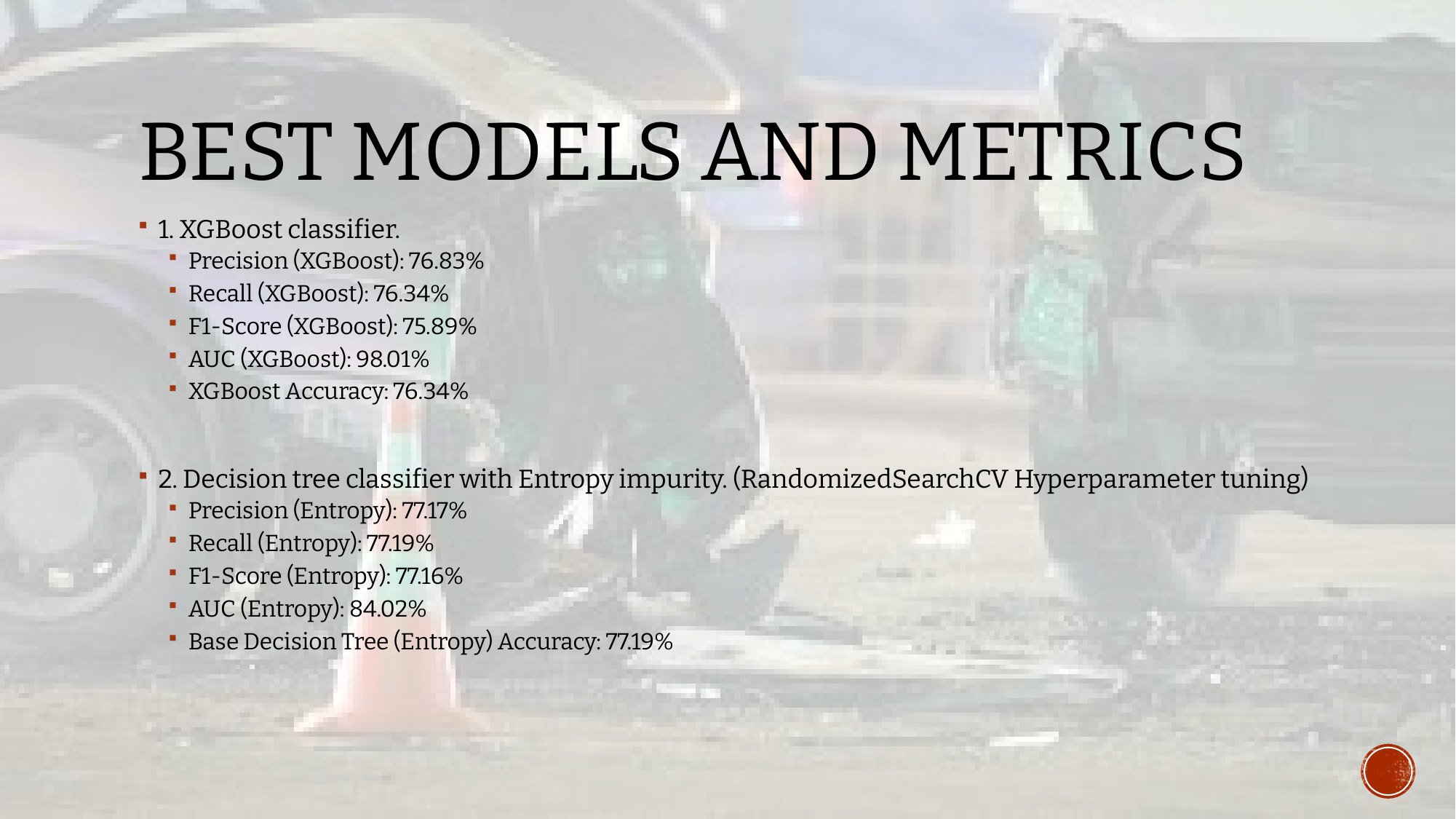

# Best Models and metrics
1. XGBoost classifier.
Precision (XGBoost): 76.83%
Recall (XGBoost): 76.34%
F1-Score (XGBoost): 75.89%
AUC (XGBoost): 98.01%
XGBoost Accuracy: 76.34%

2. Decision tree classifier with Entropy impurity. (RandomizedSearchCV Hyperparameter tuning)
Precision (Entropy): 77.17%
Recall (Entropy): 77.19%
F1-Score (Entropy): 77.16%
AUC (Entropy): 84.02%
Base Decision Tree (Entropy) Accuracy: 77.19%